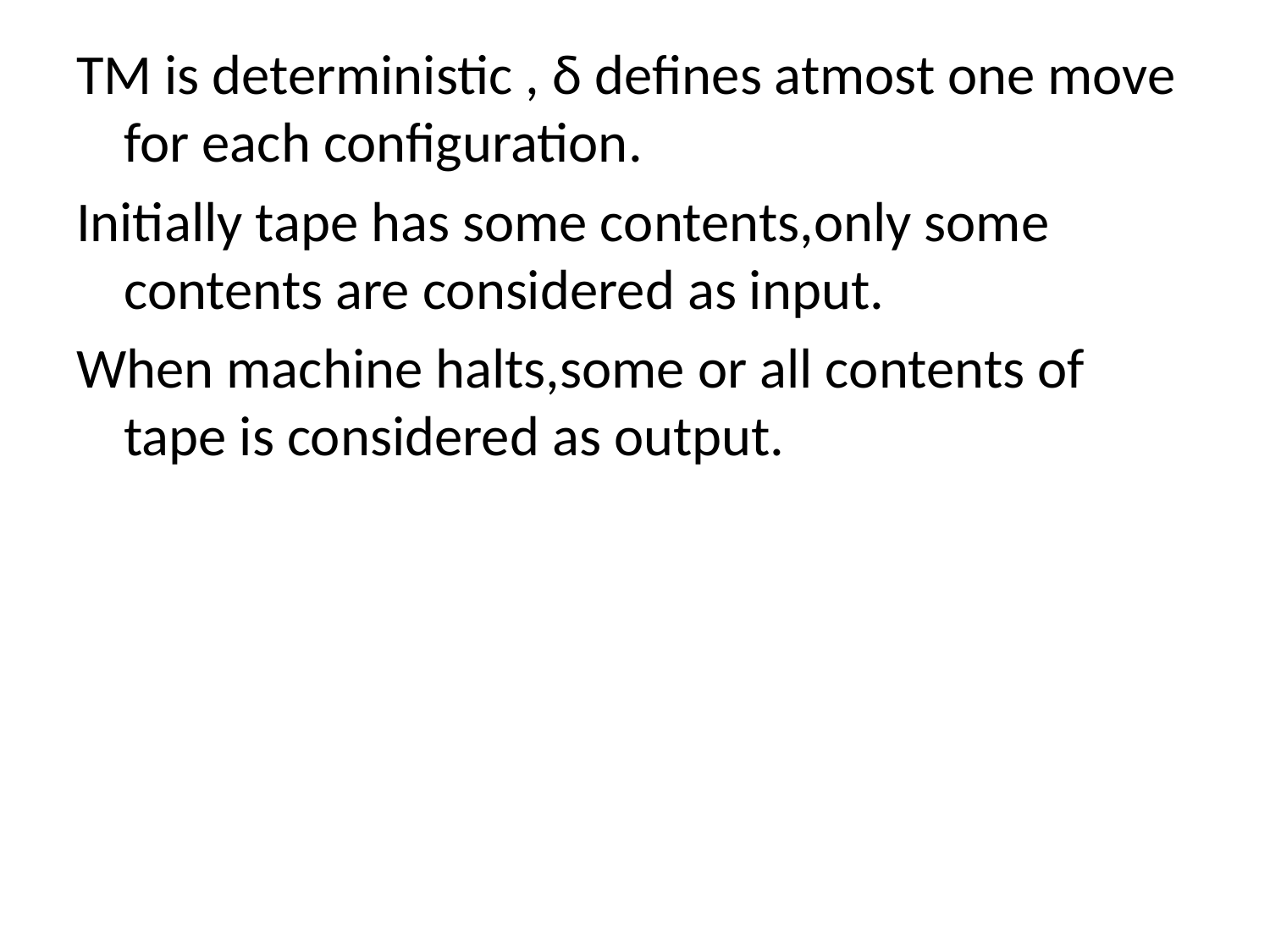

TM is deterministic , δ defines atmost one move for each configuration.
Initially tape has some contents,only some contents are considered as input.
When machine halts,some or all contents of tape is considered as output.